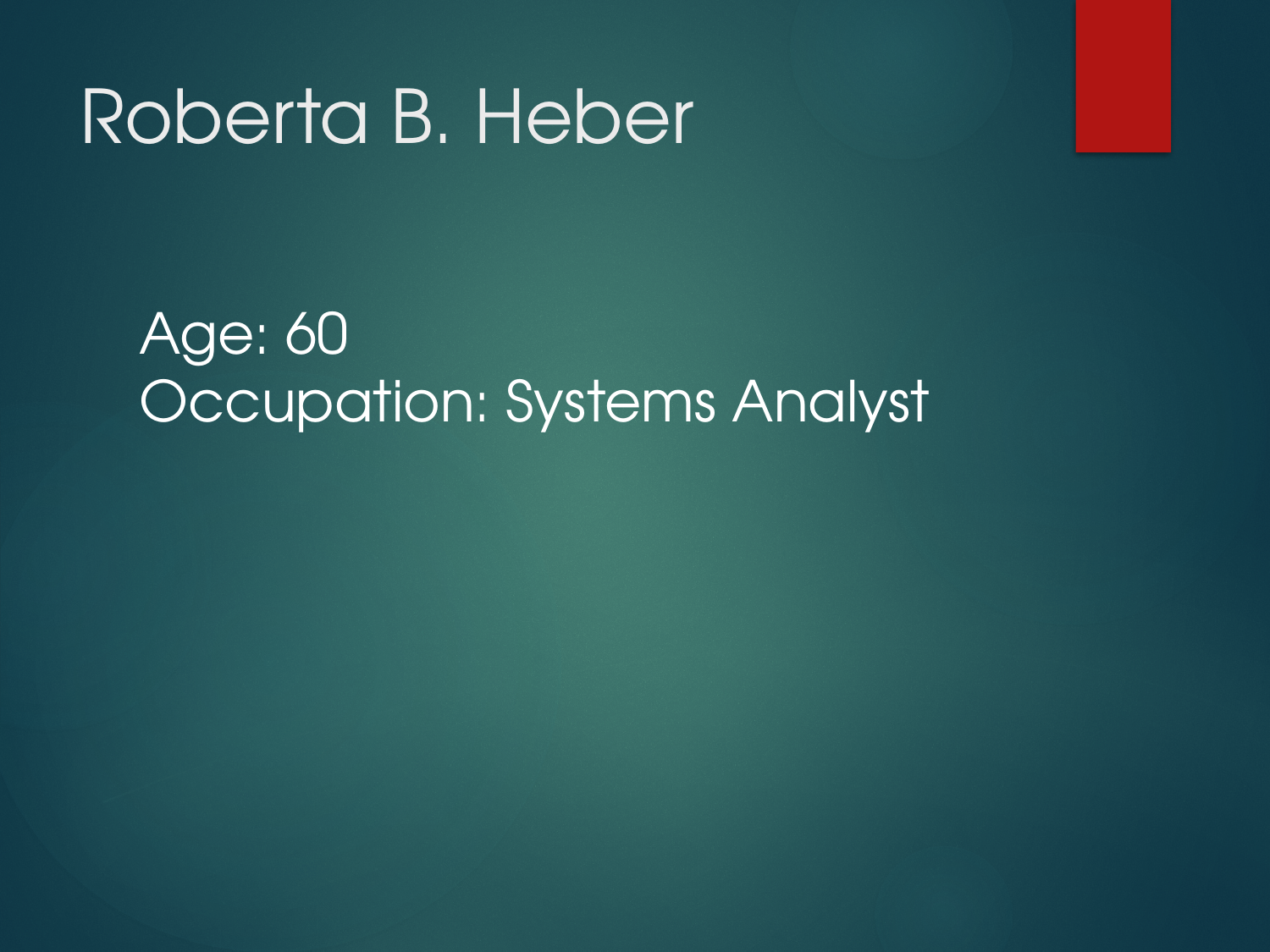

# Roberta B. Heber

Age: 60
Occupation: Systems Analyst